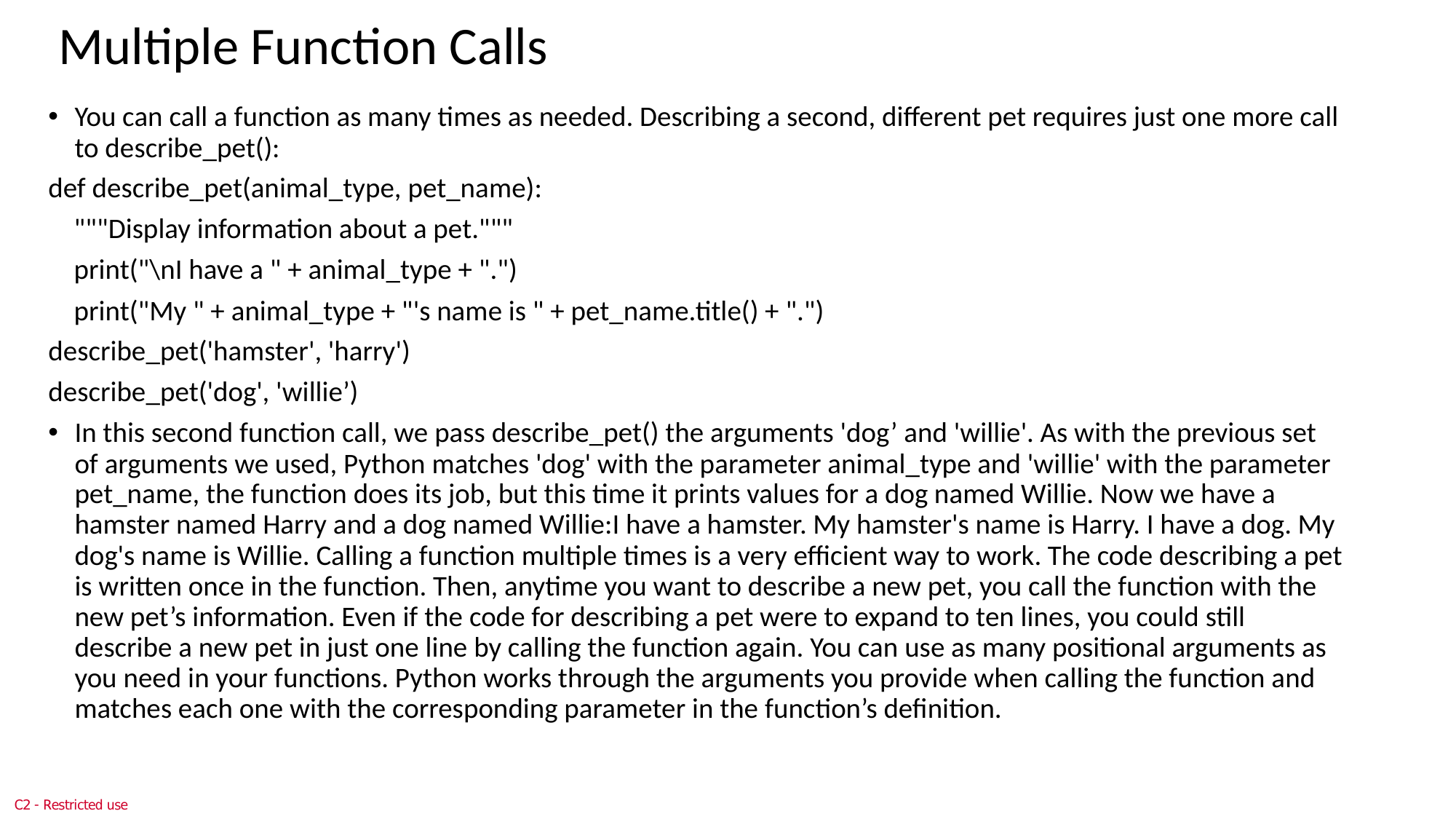

# Multiple Function Calls
You can call a function as many times as needed. Describing a second, different pet requires just one more call to describe_pet():
def describe_pet(animal_type, pet_name):
    """Display information about a pet."""
    print("\nI have a " + animal_type + ".")
    print("My " + animal_type + "'s name is " + pet_name.title() + ".")
describe_pet('hamster', 'harry')
describe_pet('dog', 'willie’)
In this second function call, we pass describe_pet() the arguments 'dog’ and 'willie'. As with the previous set of arguments we used, Python matches 'dog' with the parameter animal_type and 'willie' with the parameter pet_name, the function does its job, but this time it prints values for a dog named Willie. Now we have a hamster named Harry and a dog named Willie:I have a hamster. My hamster's name is Harry. I have a dog. My dog's name is Willie. Calling a function multiple times is a very efficient way to work. The code describing a pet is written once in the function. Then, anytime you want to describe a new pet, you call the function with the new pet’s information. Even if the code for describing a pet were to expand to ten lines, you could still describe a new pet in just one line by calling the function again. You can use as many positional arguments as you need in your functions. Python works through the arguments you provide when calling the function and matches each one with the corresponding parameter in the function’s definition.